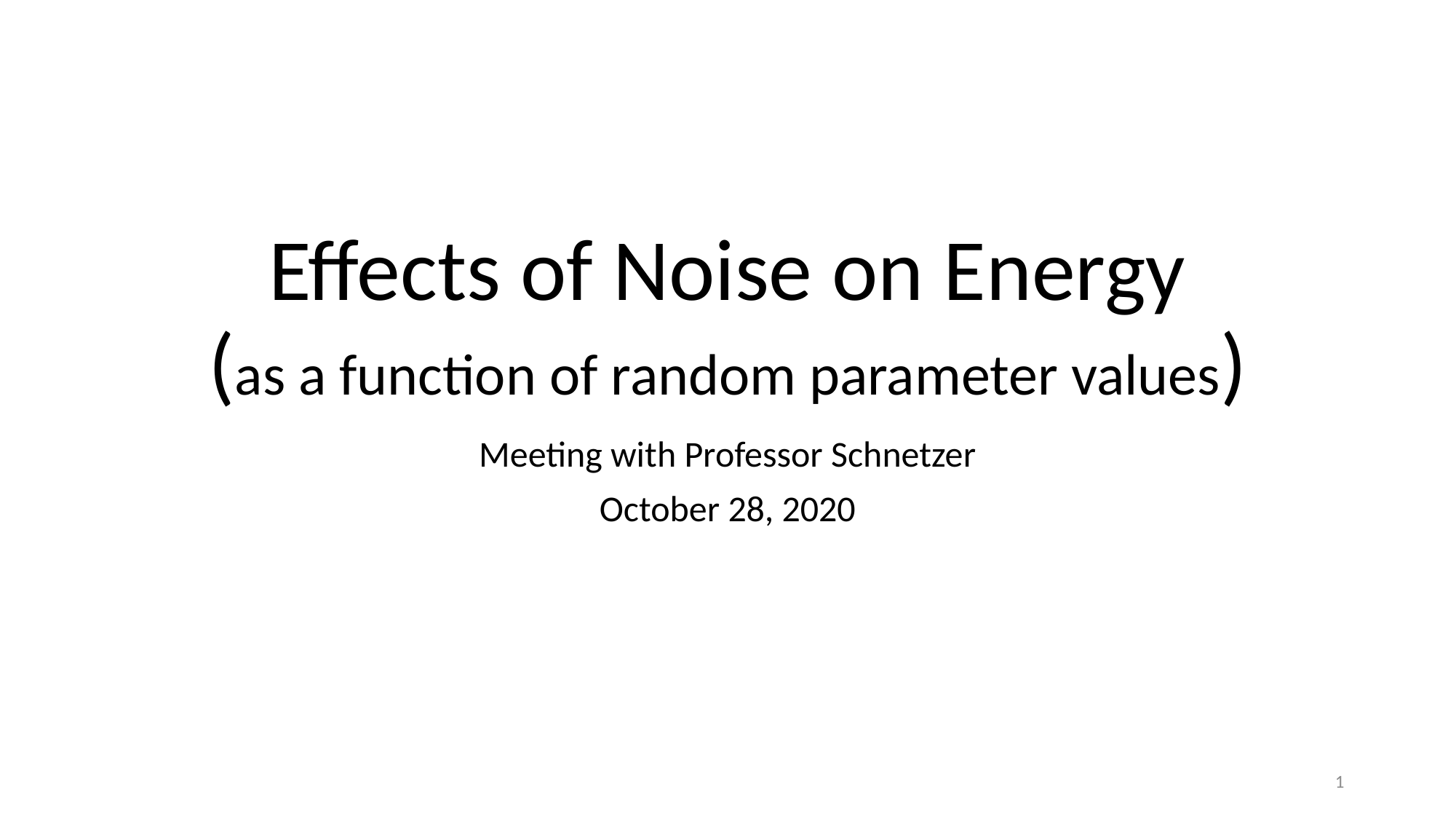

# Effects of Noise on Energy (as a function of random parameter values)
Meeting with Professor Schnetzer
October 28, 2020
1